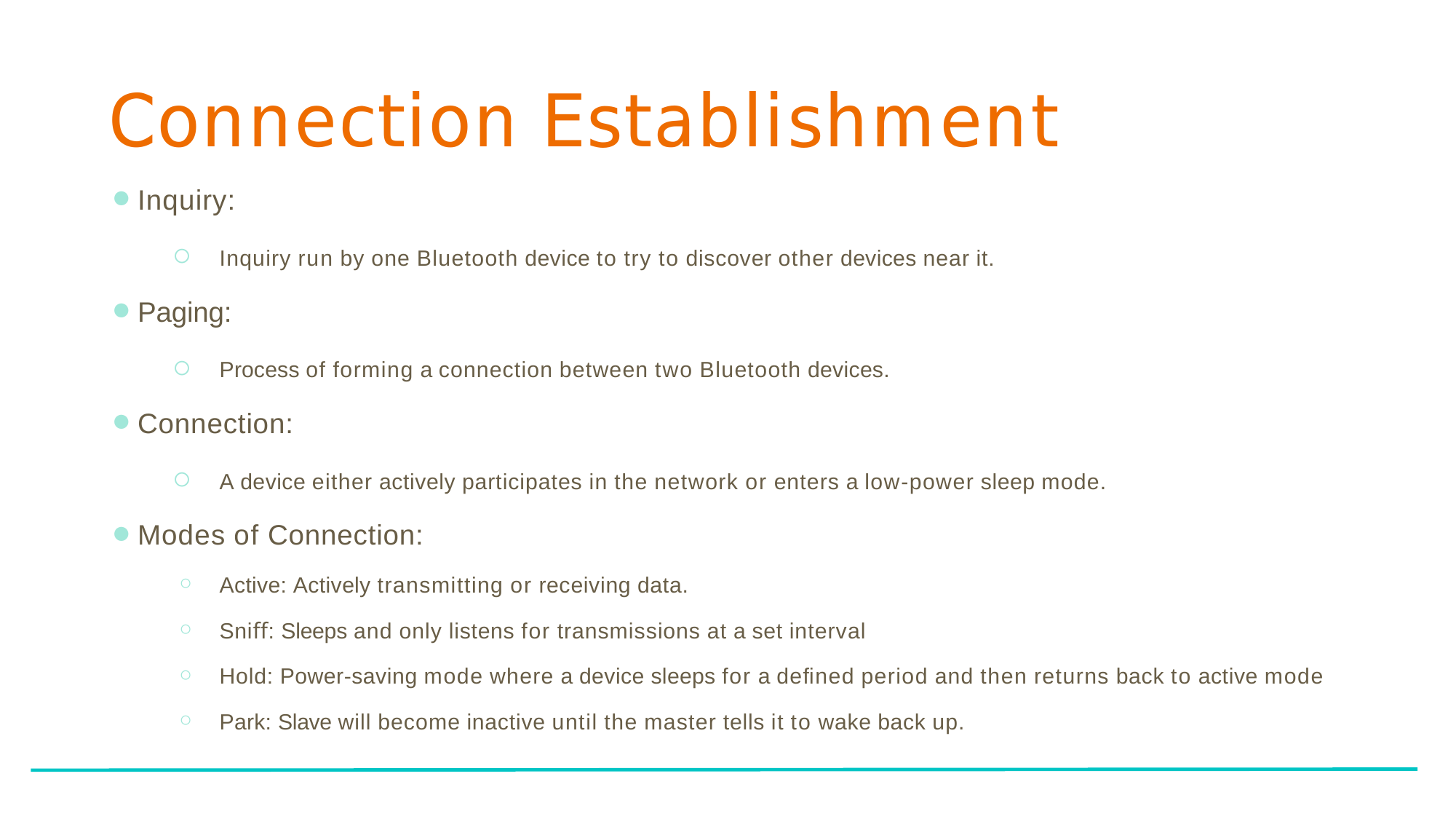

# Connection Establishment
Inquiry:
Inquiry run by one Bluetooth device to try to discover other devices near it.
Paging:
Process of forming a connection between two Bluetooth devices.
Connection:
A device either actively participates in the network or enters a low‐power sleep mode.
Modes of Connection:
Active: Actively transmitting or receiving data.
Sniﬀ: Sleeps and only listens for transmissions at a set interval
Hold: Power‐saving mode where a device sleeps for a deﬁned period and then returns back to active mode
Park: Slave will become inactive until the master tells it to wake back up.